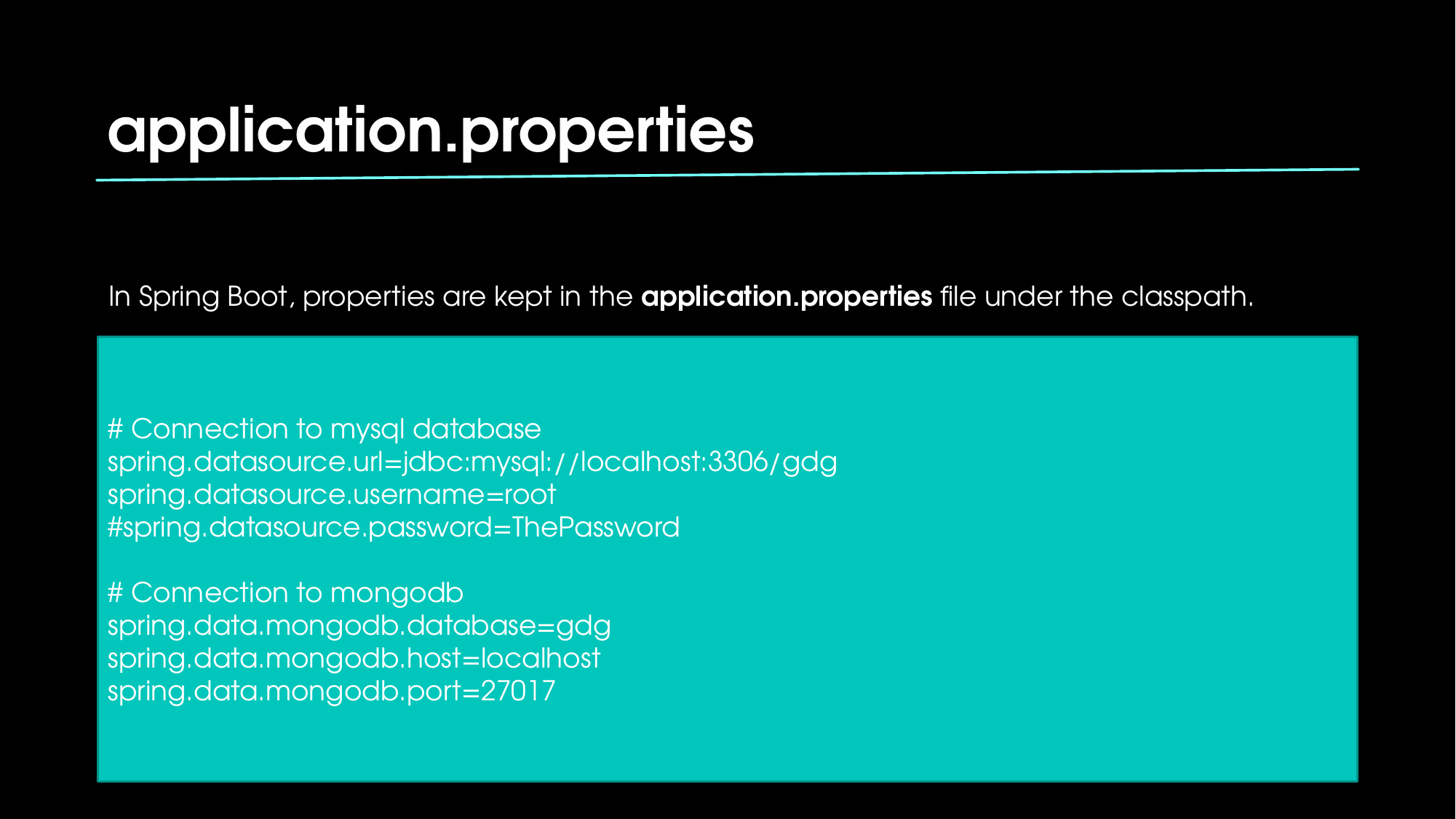

# application.properties
In Spring Boot, properties are kept in the application.properties file under the classpath.
# Connection to mysql database spring.datasource.url=jdbc:mysql://localhost:3306/gdg spring.datasource.username=root #spring.datasource.password=ThePassword # Connection to mongodb spring.data.mongodb.database=gdg spring.data.mongodb.host=localhost spring.data.mongodb.port=27017